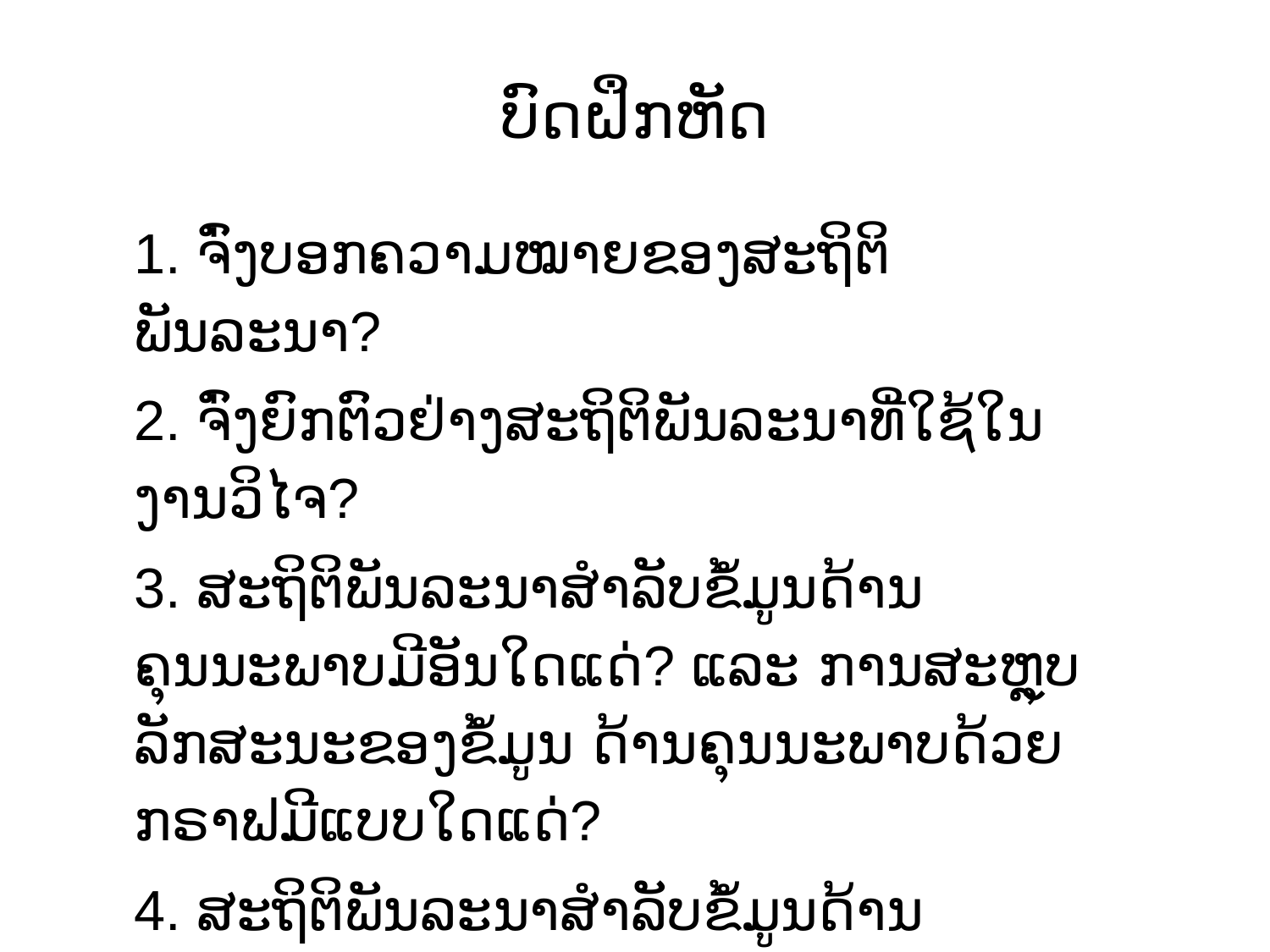

# ບົດຝຶກຫັດ
1. ຈົ່ງບອກຄວາມໝາຍຂອງສະຖິຕິພັນລະນາ?
2. ຈົ່ງຍົກຕົວຢ່າງສະຖິຕິພັນລະນາທີ່ໃຊ້ໃນງານວິໄຈ?
3. ສະຖິຕິພັນລະນາສໍາລັບຂໍ້ມູນດ້ານຄຸນນະພາບມີອັນໃດແດ່? ແລະ ການສະຫຼຸບລັກສະນະຂອງຂໍ້ມູນ ດ້ານຄຸນນະພາບດ້ວຍກຣາຟມີແບບໃດແດ່?
4. ສະຖິຕິພັນລະນາສໍາລັບຂໍ້ມູນດ້ານປະລິມານມີອັນໃດແດ່? ແລະ ການສະຫຼຸບລັກສະນະຂອງຂໍ້ມູນ ດ້ານປະລິມານດ້ວຍກຣາຟມີແບບໃດແດ່?
5. ເພິ່ນນິຍົມໃຊ້ສະຖິຕິຫຍັງໃນການສະຫຼຸບຂໍ້ມູນທີ່ເປັນຕົວປ່ຽນຄຸນນະພາບ 2 ຕົວ?